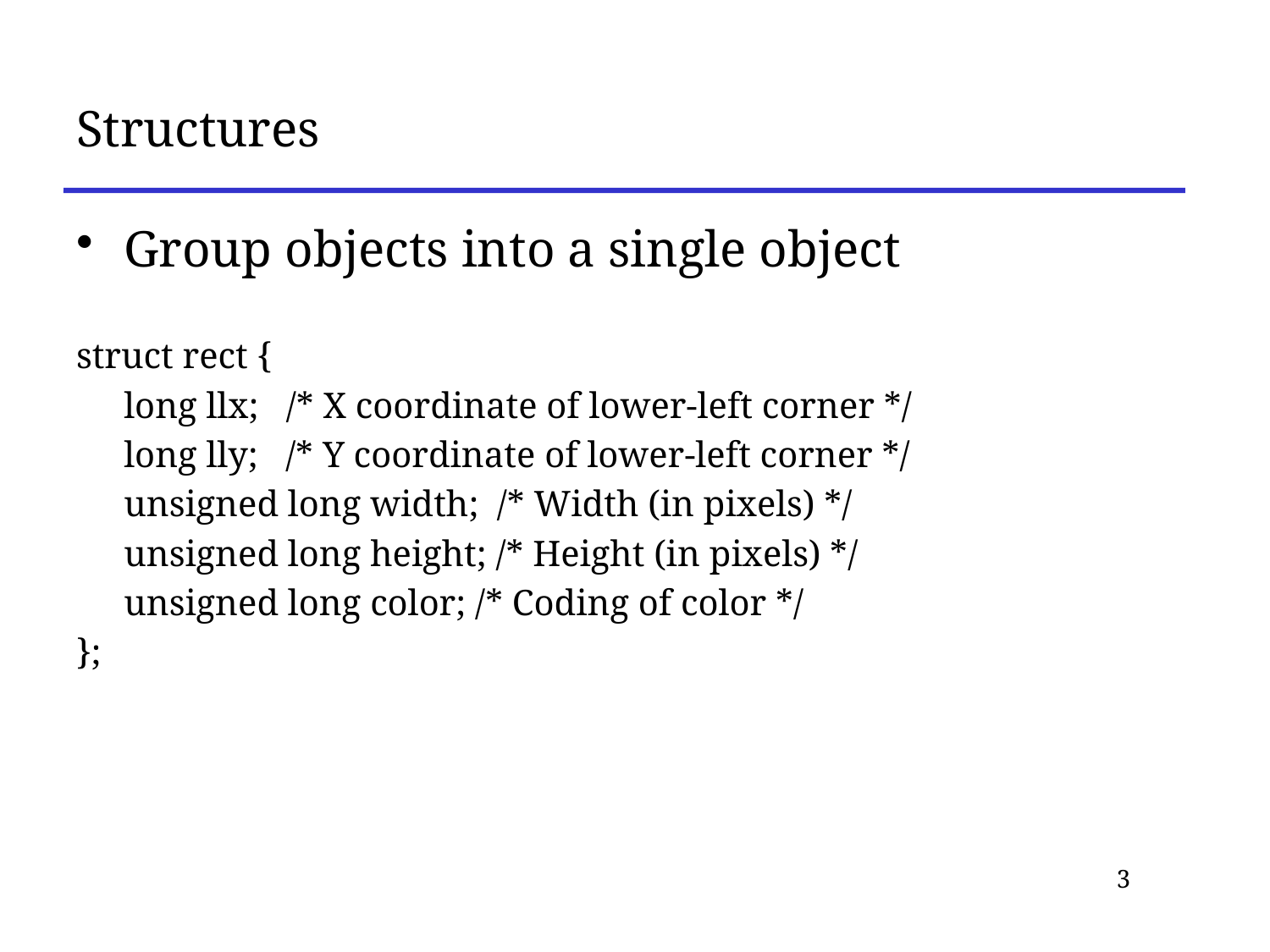

# Structures
Group objects into a single object

struct rect {
	long llx;   /* X coordinate of lower-left corner */
	long lly;   /* Y coordinate of lower-left corner */
	unsigned long width;  /* Width (in pixels) */
	unsigned long height; /* Height (in pixels) */
	unsigned long color; /* Coding of color */
};
3